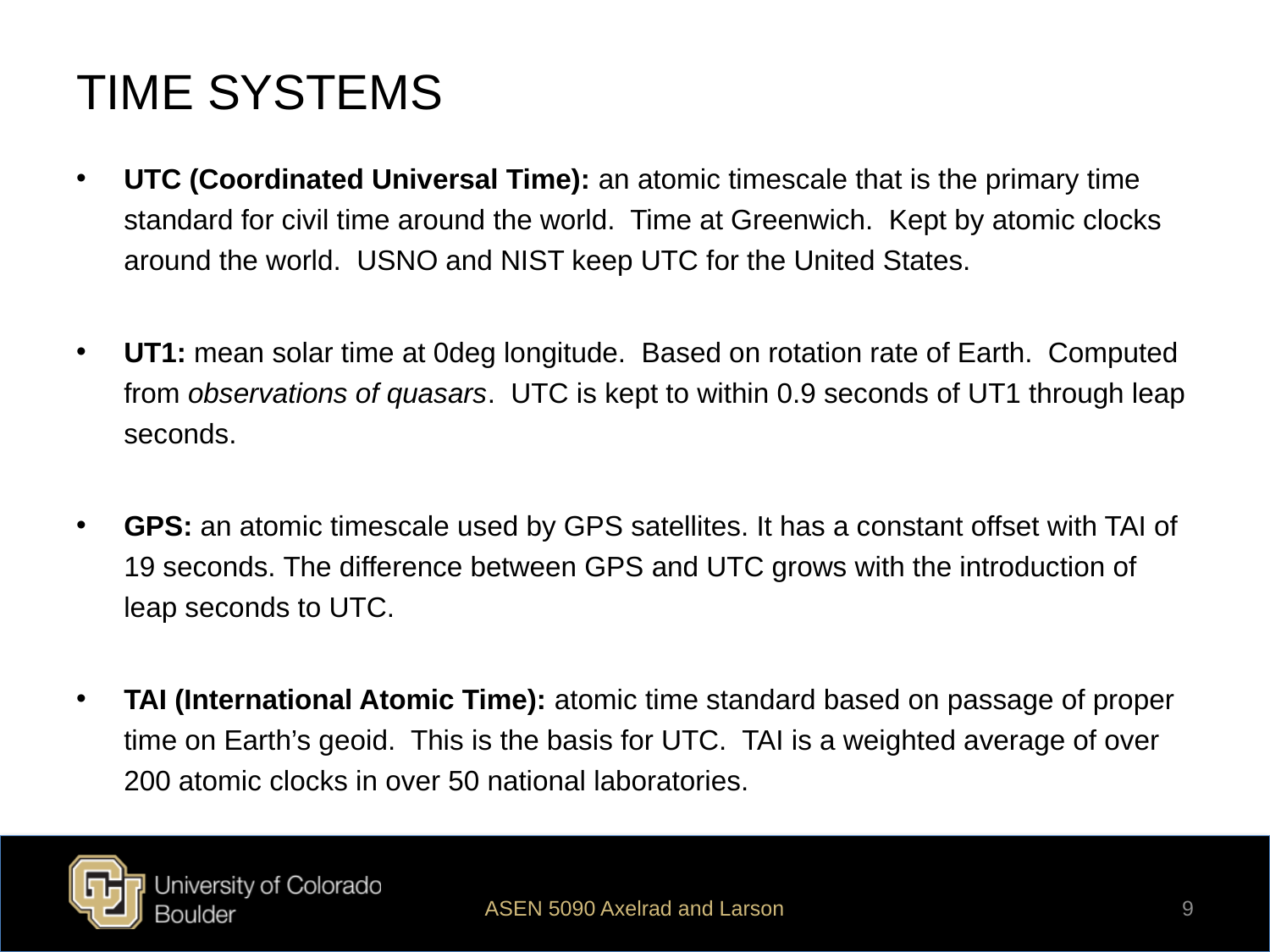

# TIME SYSTEMS
UTC (Coordinated Universal Time): an atomic timescale that is the primary time standard for civil time around the world.  Time at Greenwich.  Kept by atomic clocks around the world.  USNO and NIST keep UTC for the United States.

UT1: mean solar time at 0deg longitude.  Based on rotation rate of Earth.  Computed from observations of quasars.  UTC is kept to within 0.9 seconds of UT1 through leap seconds.

GPS: an atomic timescale used by GPS satellites. It has a constant offset with TAI of 19 seconds. The difference between GPS and UTC grows with the introduction of leap seconds to UTC.

TAI (International Atomic Time): atomic time standard based on passage of proper time on Earth’s geoid.  This is the basis for UTC.  TAI is a weighted average of over 200 atomic clocks in over 50 national laboratories.

ASEN 5090 Axelrad and Larson
9